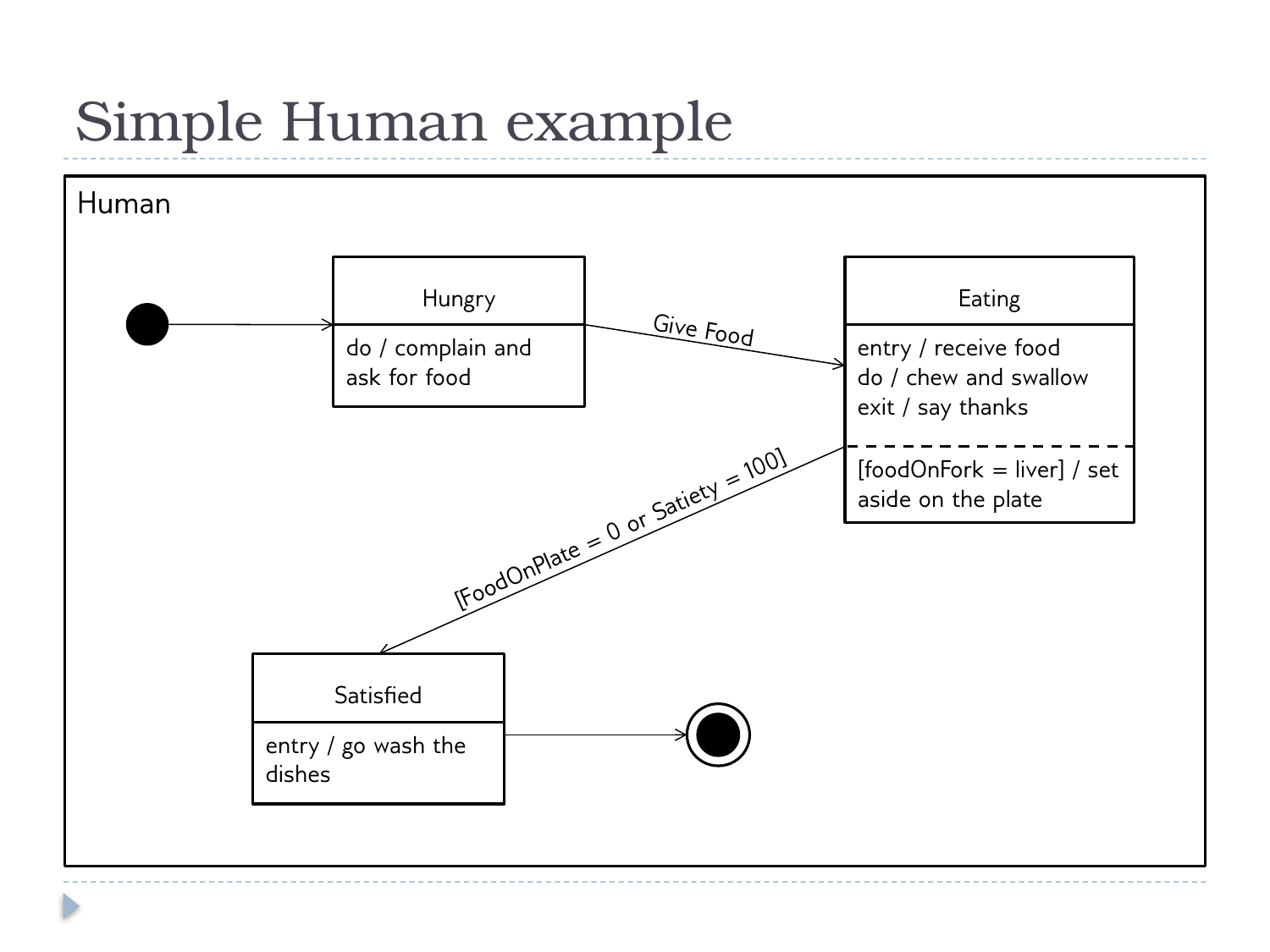

# Simple Human example
Human

Hungry
do / complain and ask for food

Eating

do/float
entry / receive food
do / chew and swallow
exit / say thanks
[foodOnFork = liver] / set aside on the plate

Give Food
[FoodOnPlate = 0 or Satiety = 100]

Satisfied
entry / go wash the dishes